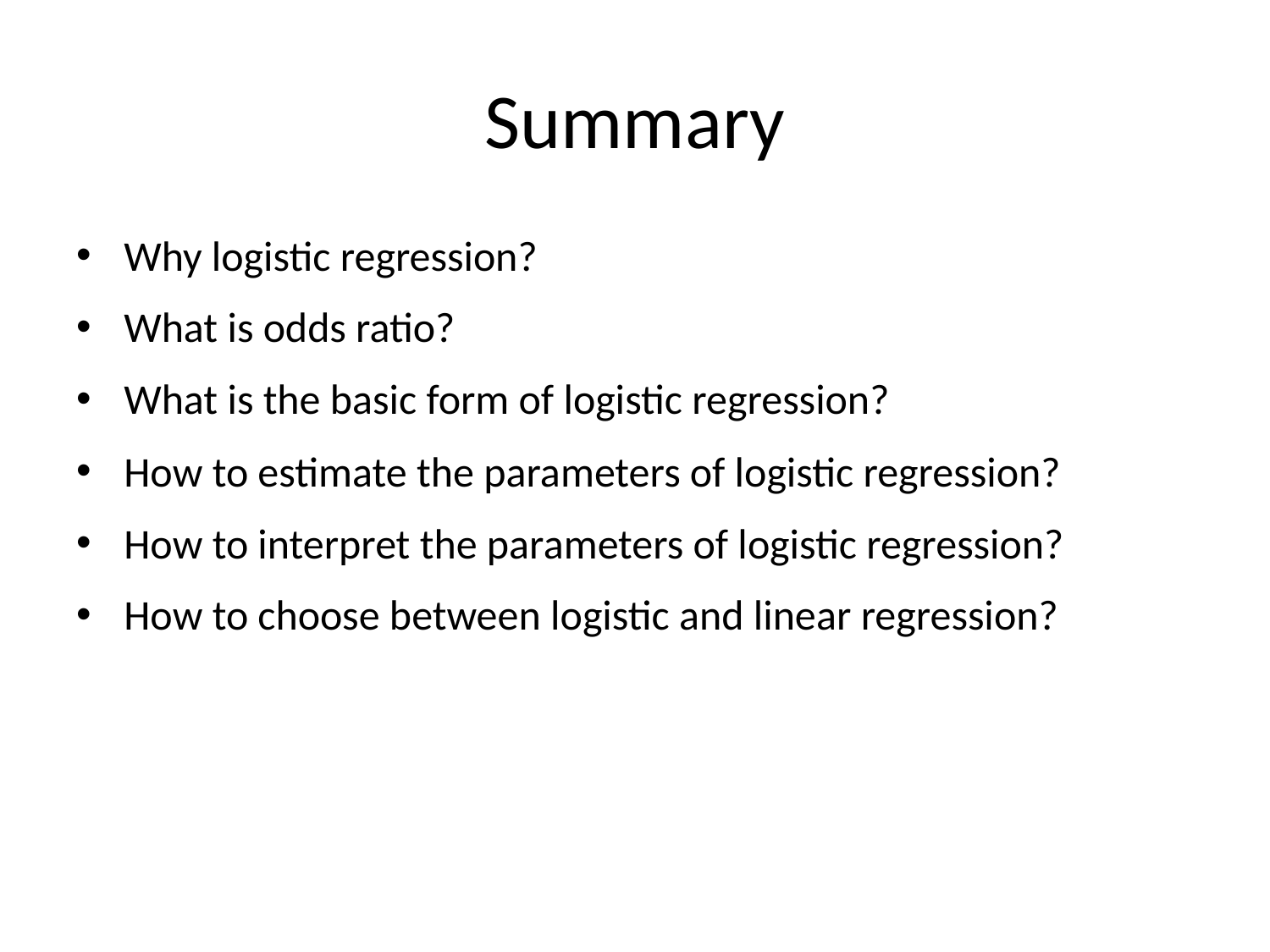

# Summary
Why logistic regression?
What is odds ratio?
What is the basic form of logistic regression?
How to estimate the parameters of logistic regression?
How to interpret the parameters of logistic regression?
How to choose between logistic and linear regression?